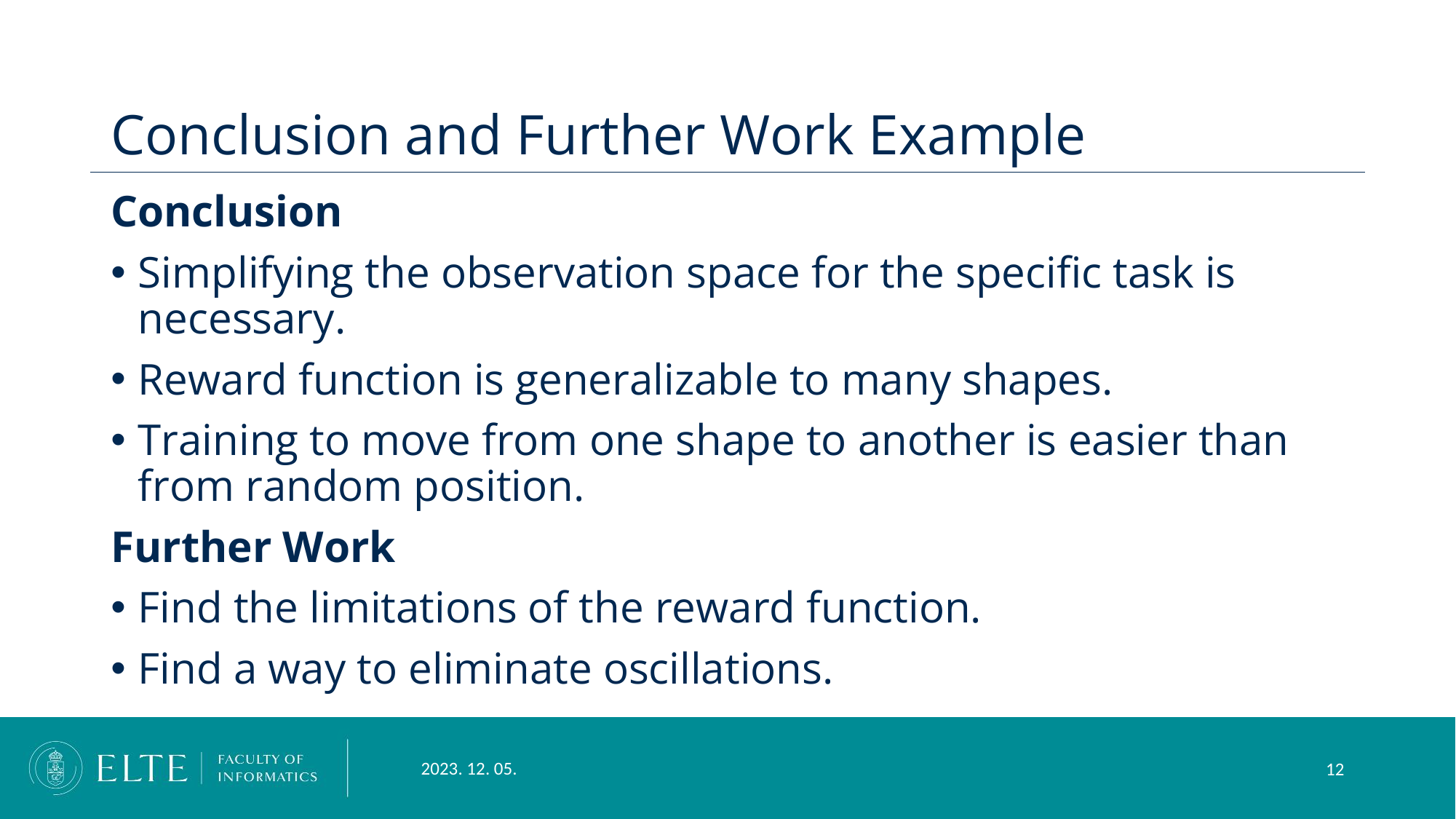

# Conclusion and Further Work Example
Conclusion
Simplifying the observation space for the specific task is necessary.
Reward function is generalizable to many shapes.
Training to move from one shape to another is easier than from random position.
Further Work
Find the limitations of the reward function.
Find a way to eliminate oscillations.

2023. 12. 05.
12